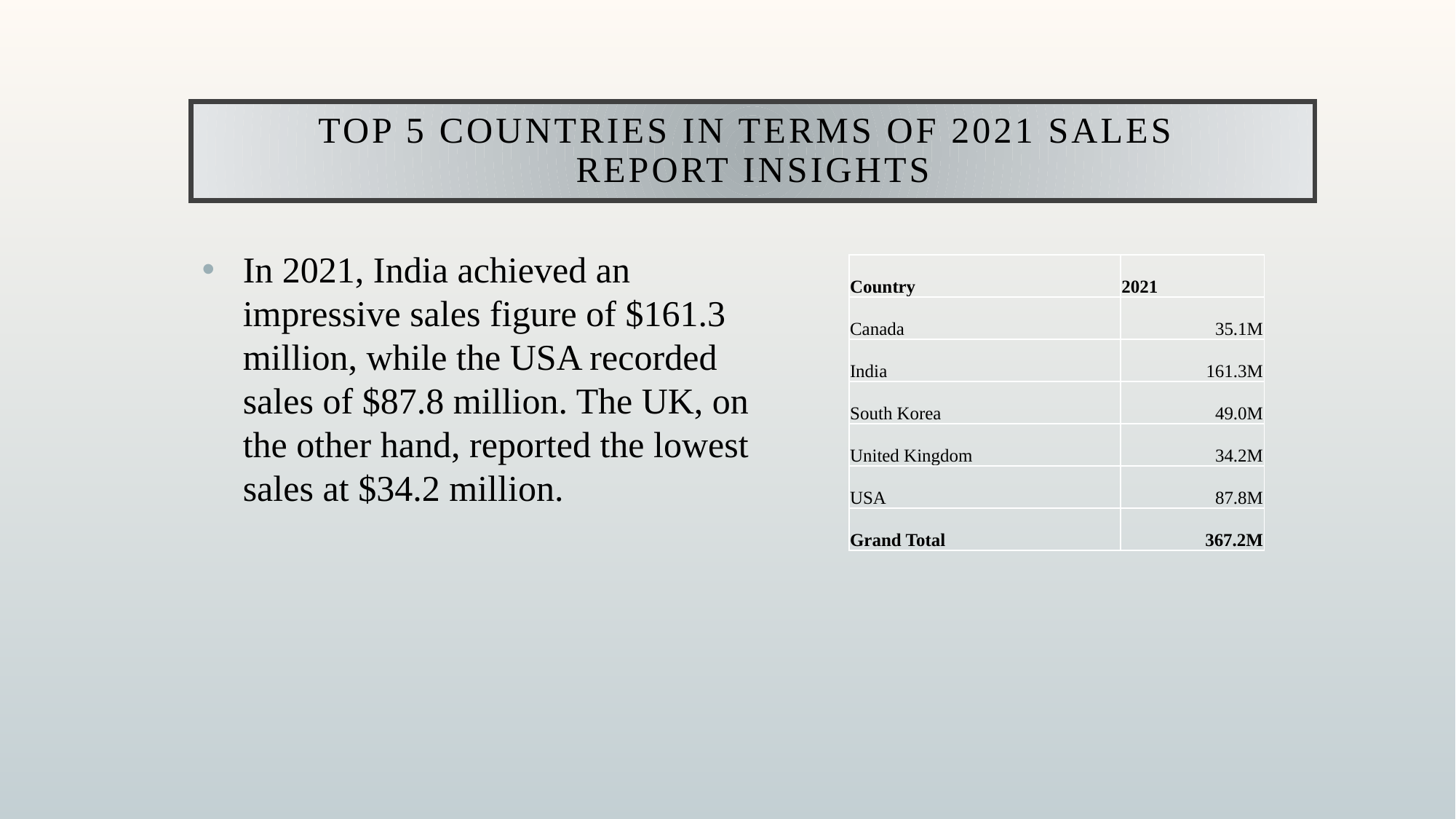

# Top 5 Countries in terms of 2021 sales Report Insights
In 2021, India achieved an impressive sales figure of $161.3 million, while the USA recorded sales of $87.8 million. The UK, on the other hand, reported the lowest sales at $34.2 million.

| Country | 2021 |
| --- | --- |
| Canada | 35.1M |
| India | 161.3M |
| South Korea | 49.0M |
| United Kingdom | 34.2M |
| USA | 87.8M |
| Grand Total | 367.2M |